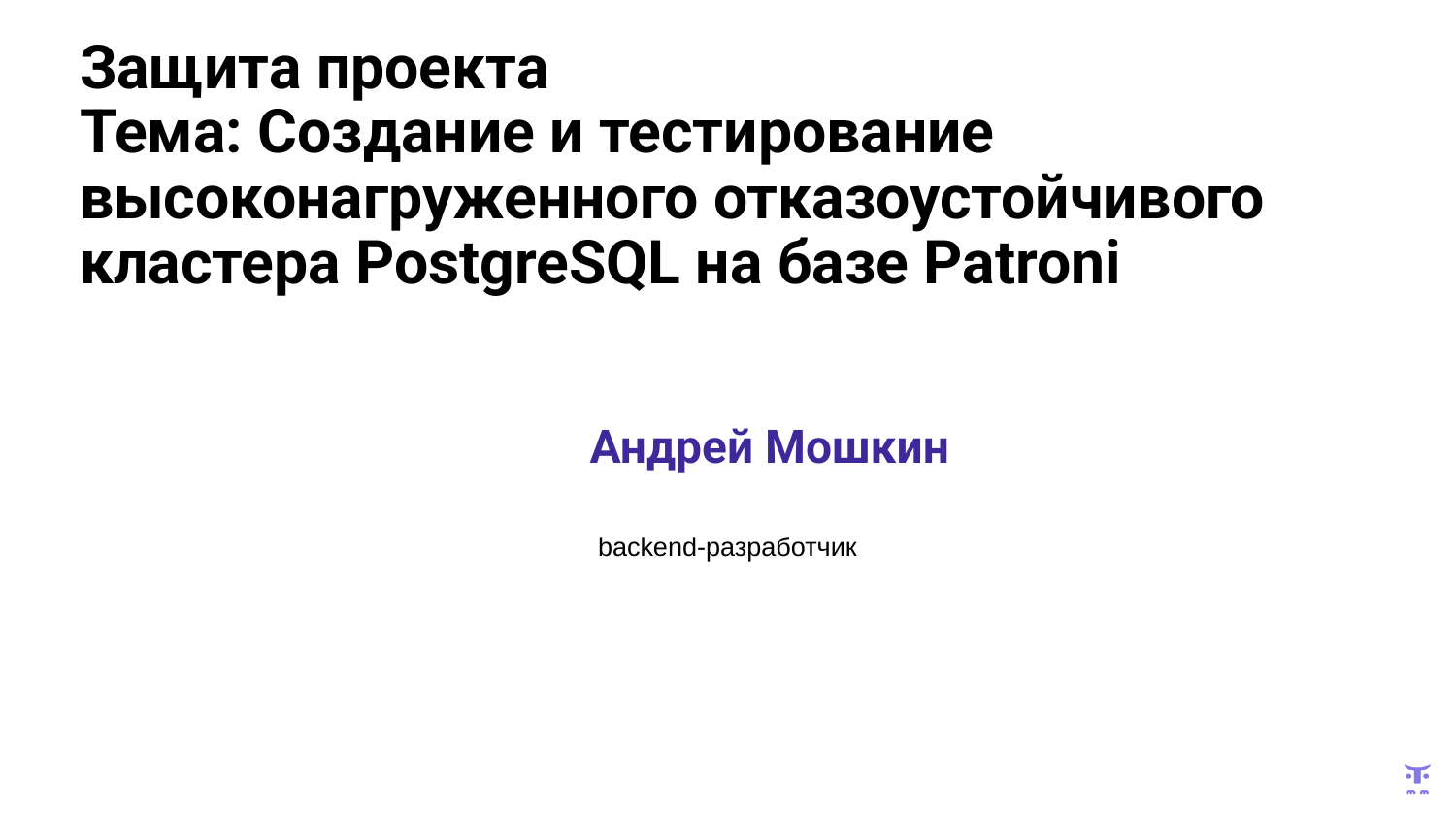

# Защита проекта
Тема: Создание и тестирование высоконагруженного отказоустойчивого кластера PostgreSQL на базе Patroni
Андрей Мошкин
backend-разработчик